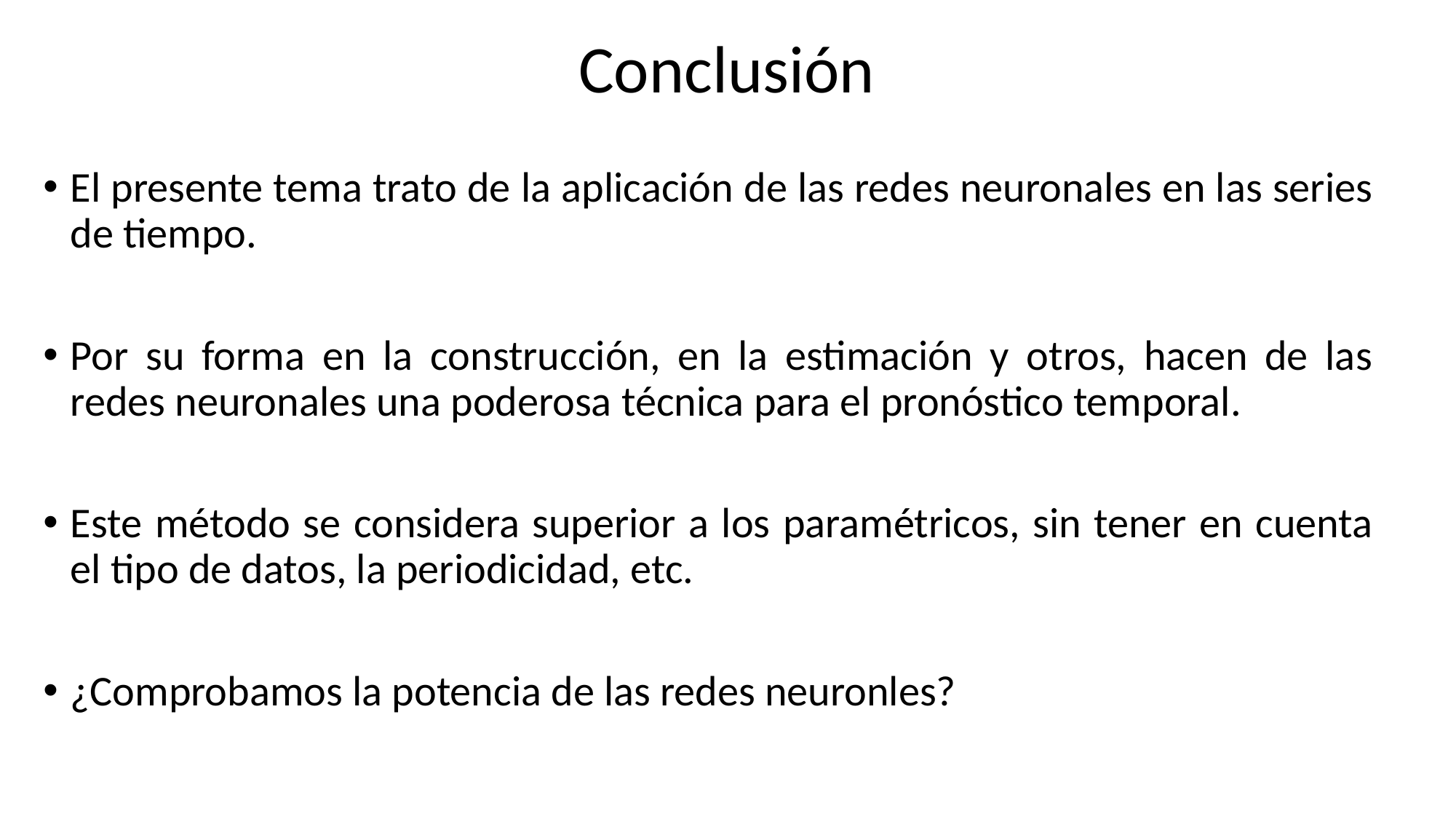

# Conclusión
El presente tema trato de la aplicación de las redes neuronales en las series de tiempo.

Por su forma en la construcción, en la estimación y otros, hacen de las redes neuronales una poderosa técnica para el pronóstico temporal.

Este método se considera superior a los paramétricos, sin tener en cuenta el tipo de datos, la periodicidad, etc.

¿Comprobamos la potencia de las redes neuronles?